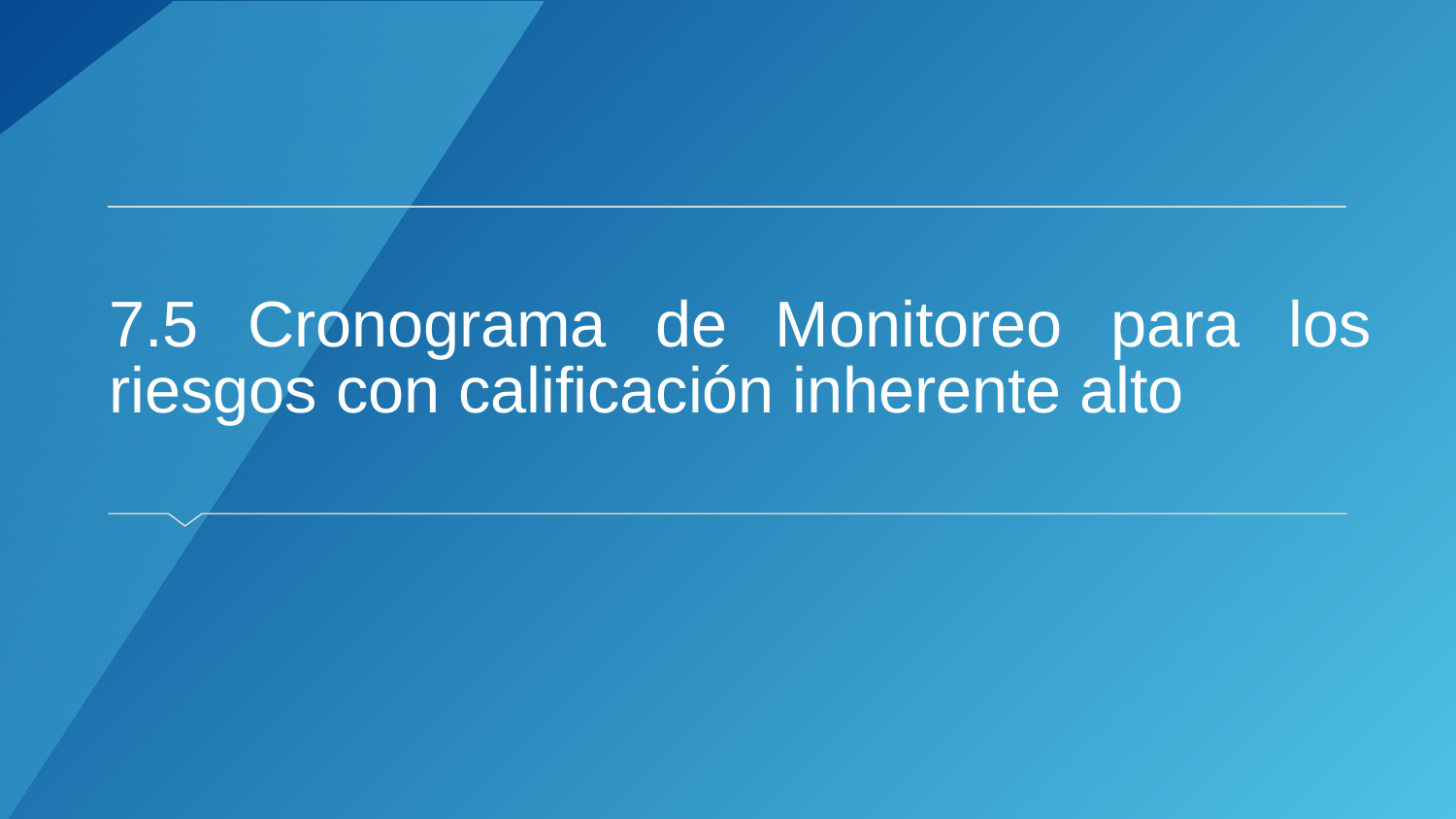

# 7.5 Cronograma de Monitoreo para los riesgos con calificación inherente alto